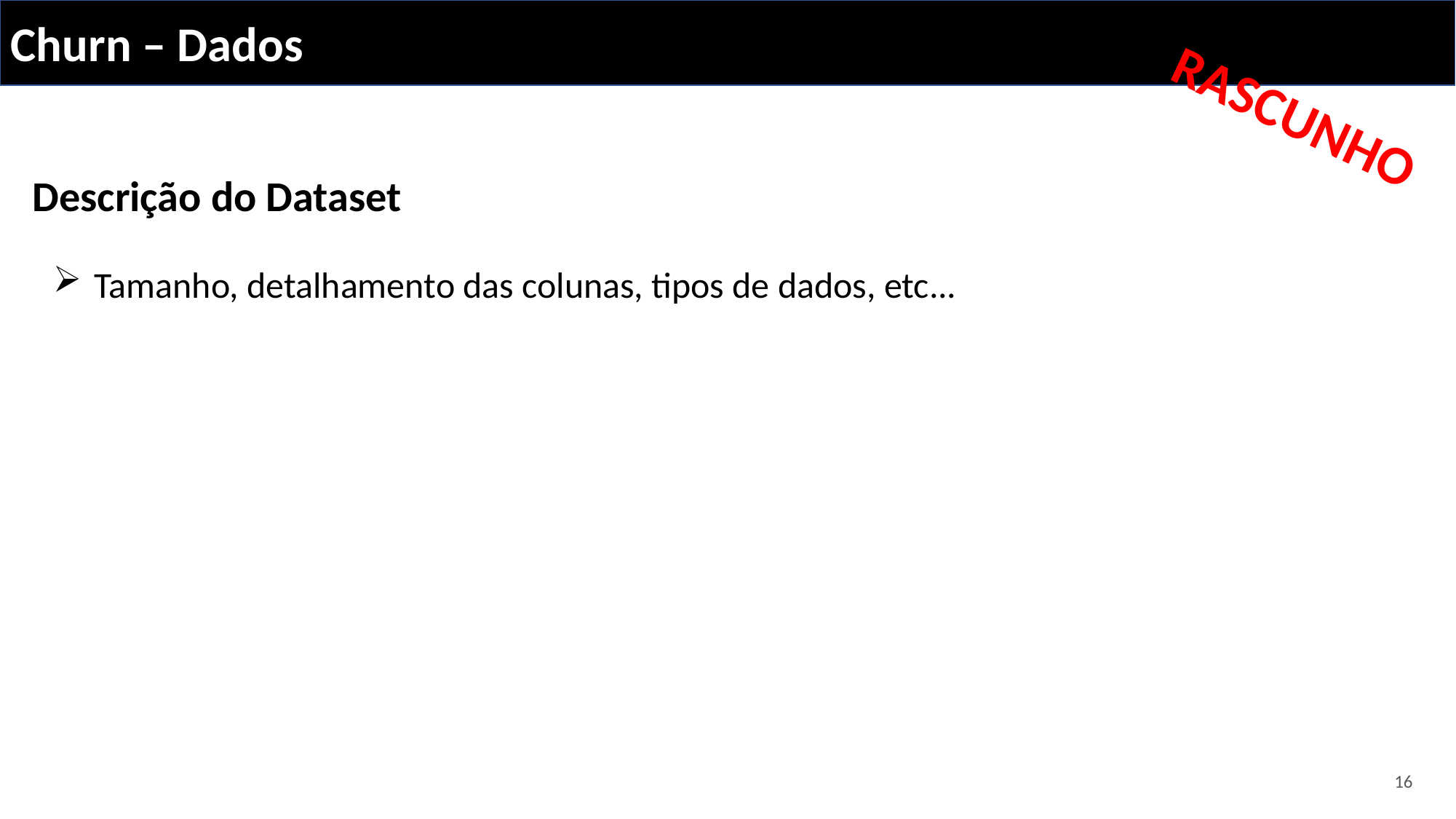

Churn – Dados
RASCUNHO
Descrição do Dataset
Tamanho, detalhamento das colunas, tipos de dados, etc...
16